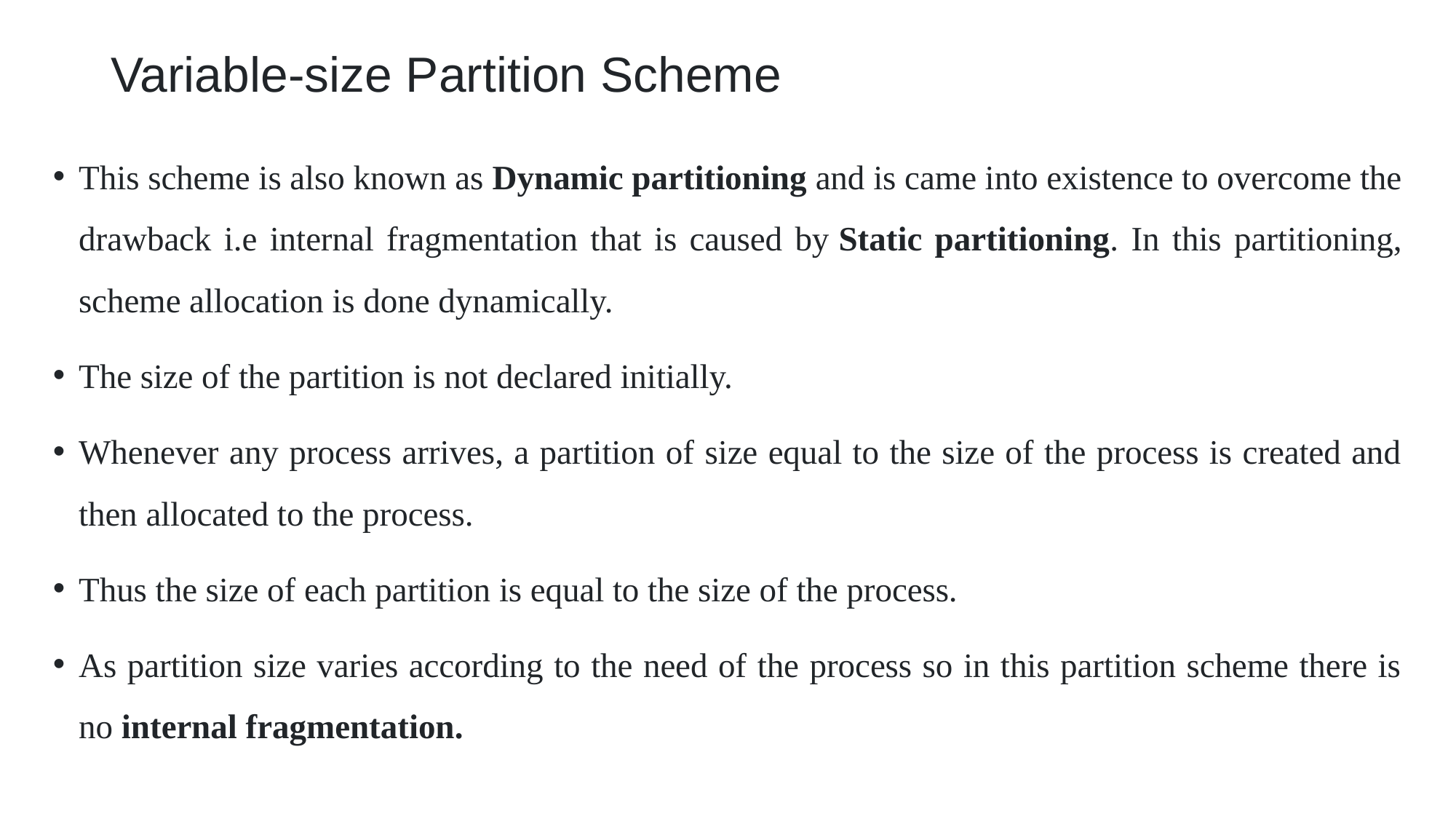

# Variable-size Partition Scheme
This scheme is also known as Dynamic partitioning and is came into existence to overcome the drawback i.e internal fragmentation that is caused by Static partitioning. In this partitioning, scheme allocation is done dynamically.
The size of the partition is not declared initially.
Whenever any process arrives, a partition of size equal to the size of the process is created and then allocated to the process.
Thus the size of each partition is equal to the size of the process.
As partition size varies according to the need of the process so in this partition scheme there is no internal fragmentation.